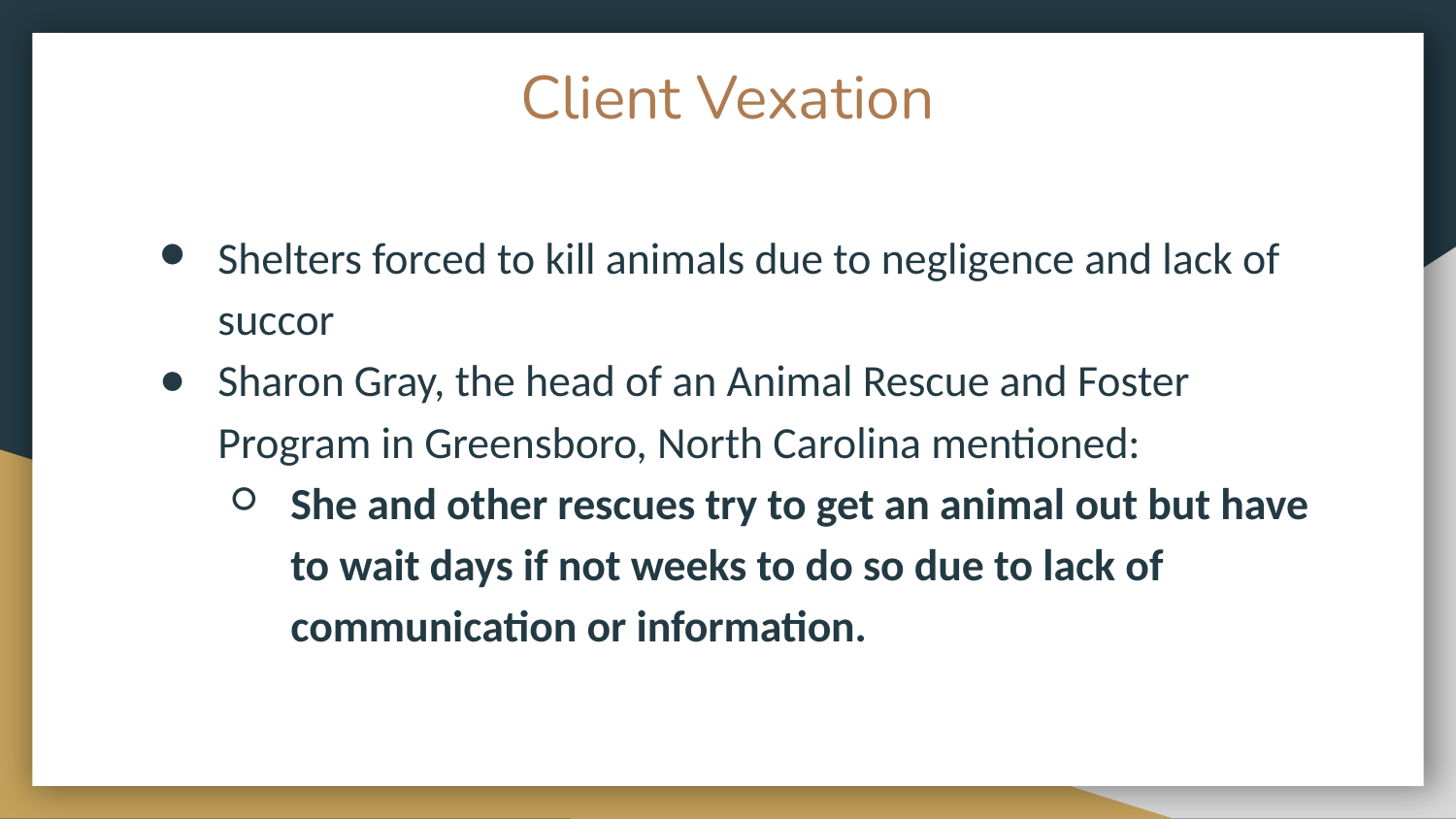

# Client Vexation
Shelters forced to kill animals due to negligence and lack of succor
Sharon Gray, the head of an Animal Rescue and Foster Program in Greensboro, North Carolina mentioned:
She and other rescues try to get an animal out but have to wait days if not weeks to do so due to lack of communication or information.